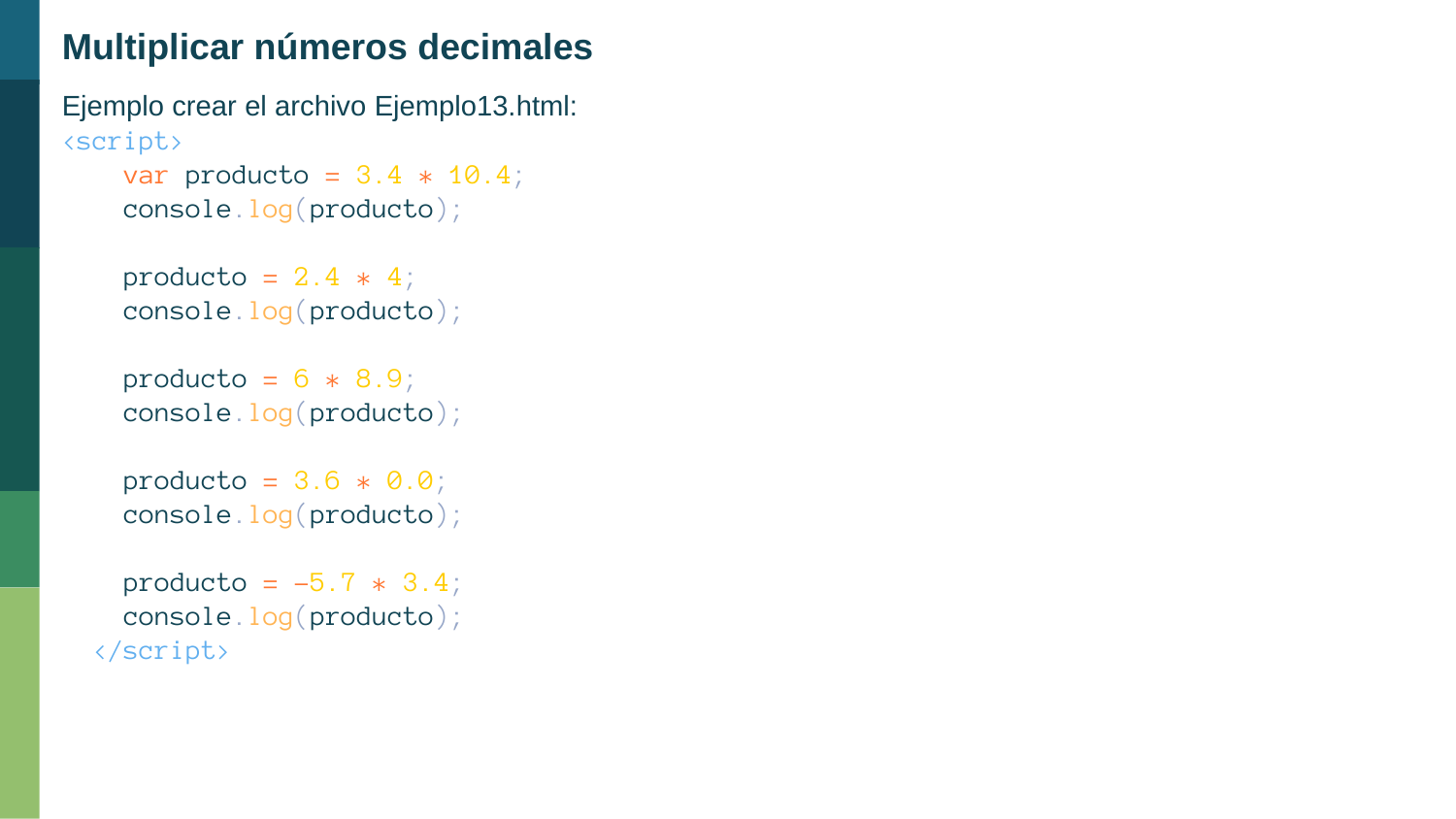

Multiplicar números decimales
Ejemplo crear el archivo Ejemplo13.html:
<script>
    var producto = 3.4 * 10.4;
    console.log(producto);
    producto = 2.4 * 4;
    console.log(producto);
    producto = 6 * 8.9;
    console.log(producto);
    producto = 3.6 * 0.0;
    console.log(producto);
    producto = -5.7 * 3.4;
    console.log(producto);
  </script>